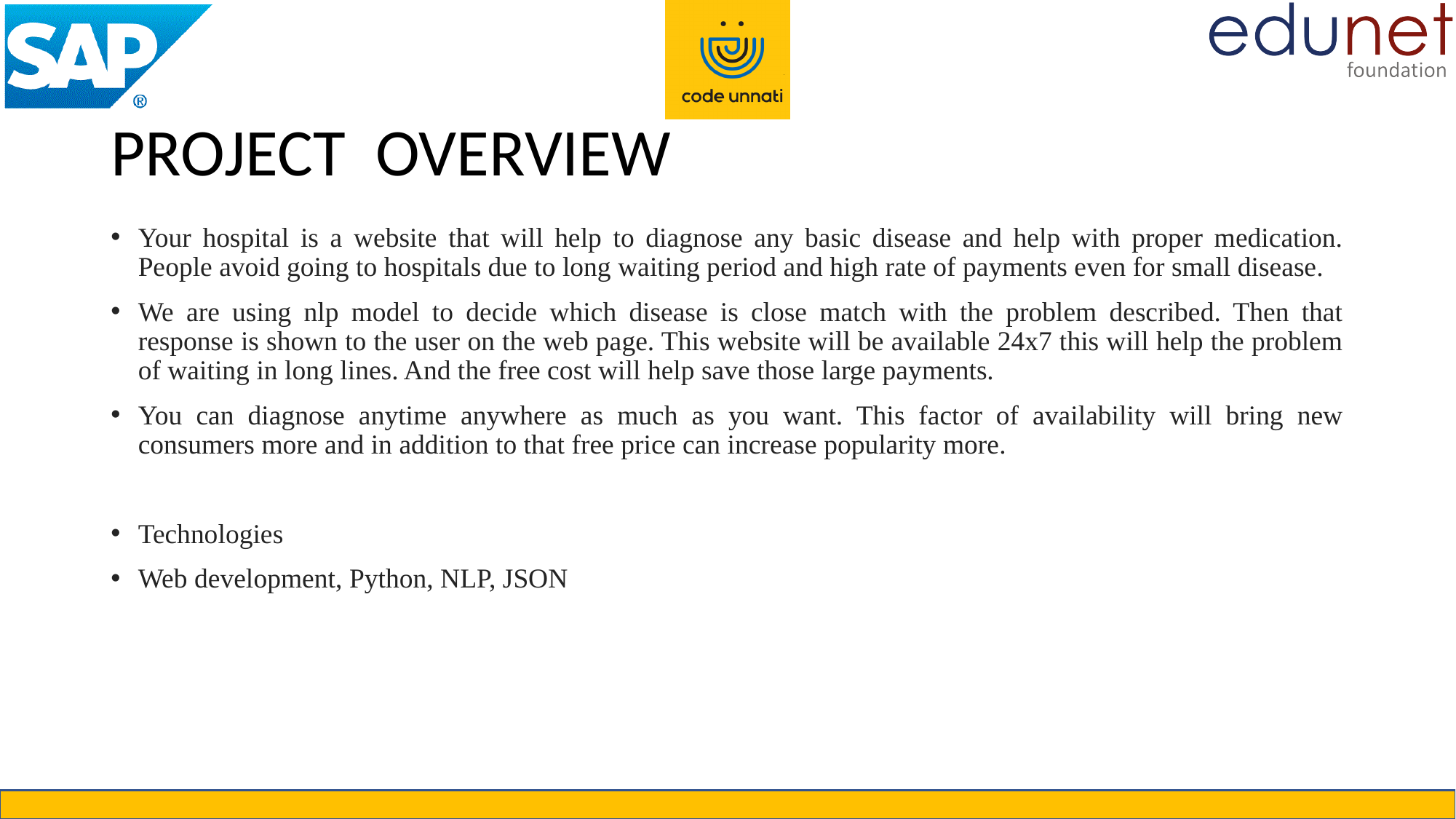

# PROJECT  OVERVIEW
Your hospital is a website that will help to diagnose any basic disease and help with proper medication. People avoid going to hospitals due to long waiting period and high rate of payments even for small disease.
We are using nlp model to decide which disease is close match with the problem described. Then that response is shown to the user on the web page. This website will be available 24x7 this will help the problem of waiting in long lines. And the free cost will help save those large payments.
You can diagnose anytime anywhere as much as you want. This factor of availability will bring new consumers more and in addition to that free price can increase popularity more.

Technologies
Web development, Python, NLP, JSON